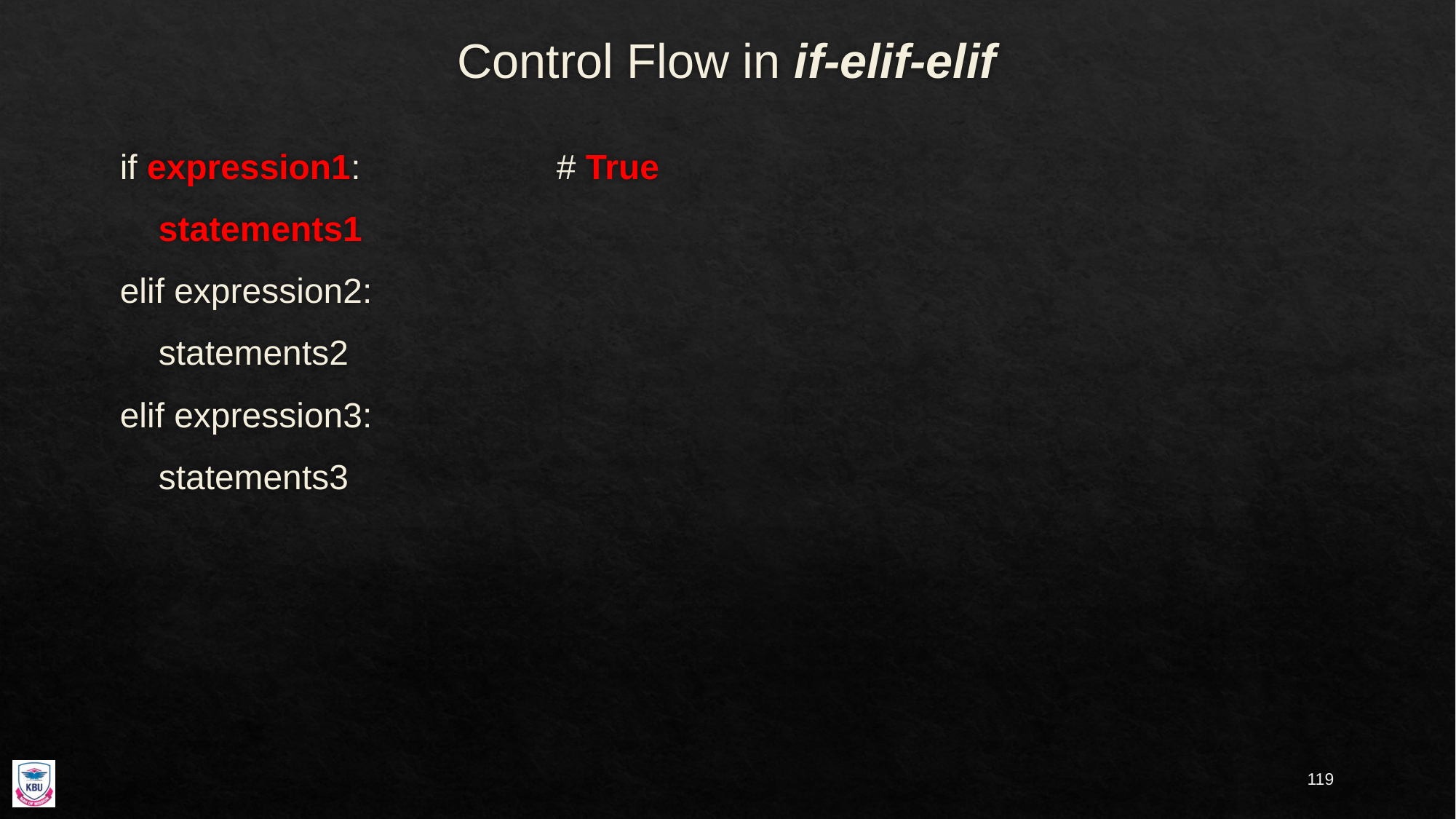

# Control Flow in if-elif-elif
if expression1:		# True
    statements1
elif expression2:
    statements2
elif expression3:
    statements3
119